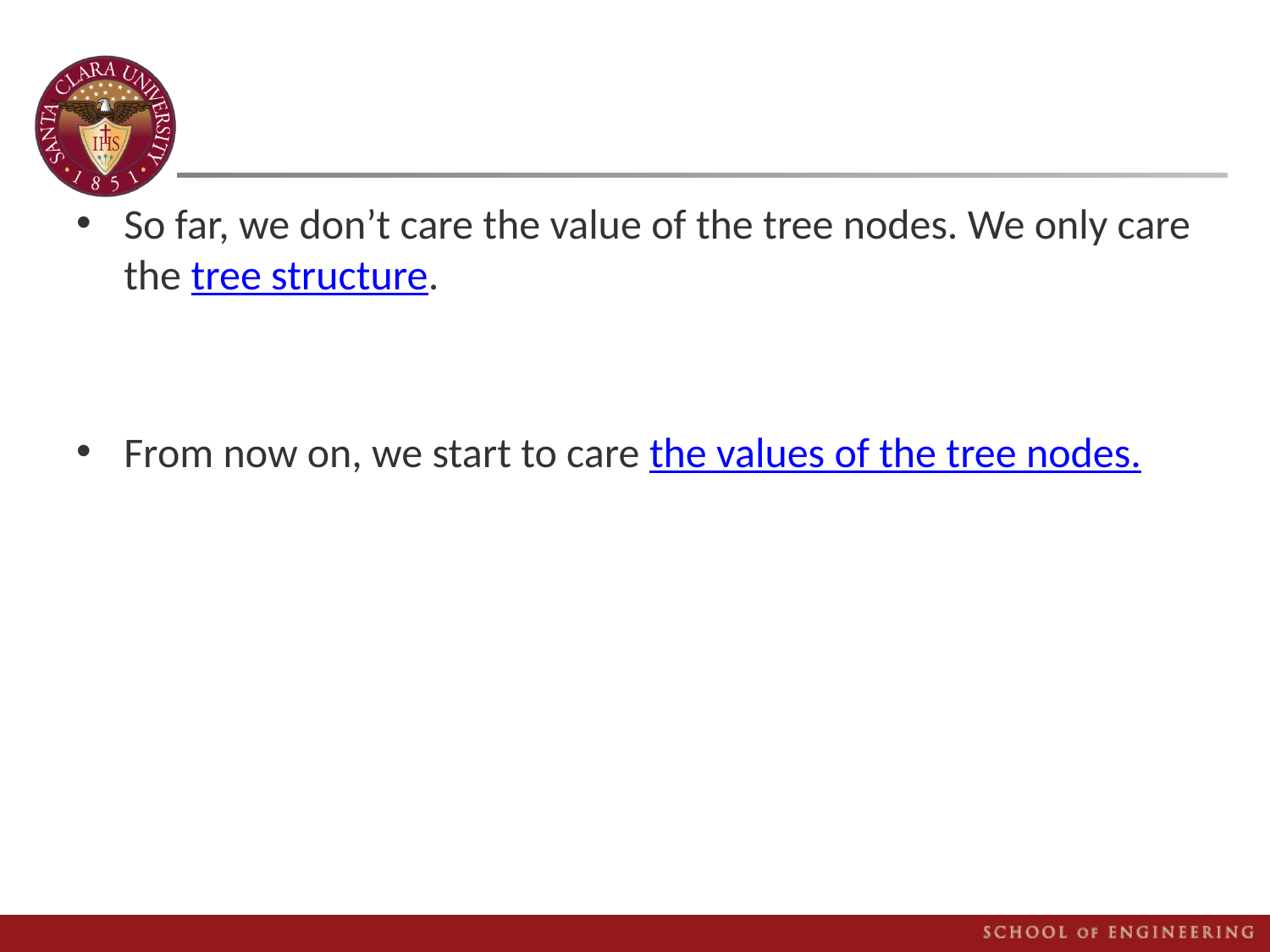

So far, we don’t care the value of the tree nodes. We only care the tree structure.

From now on, we start to care the values of the tree nodes.